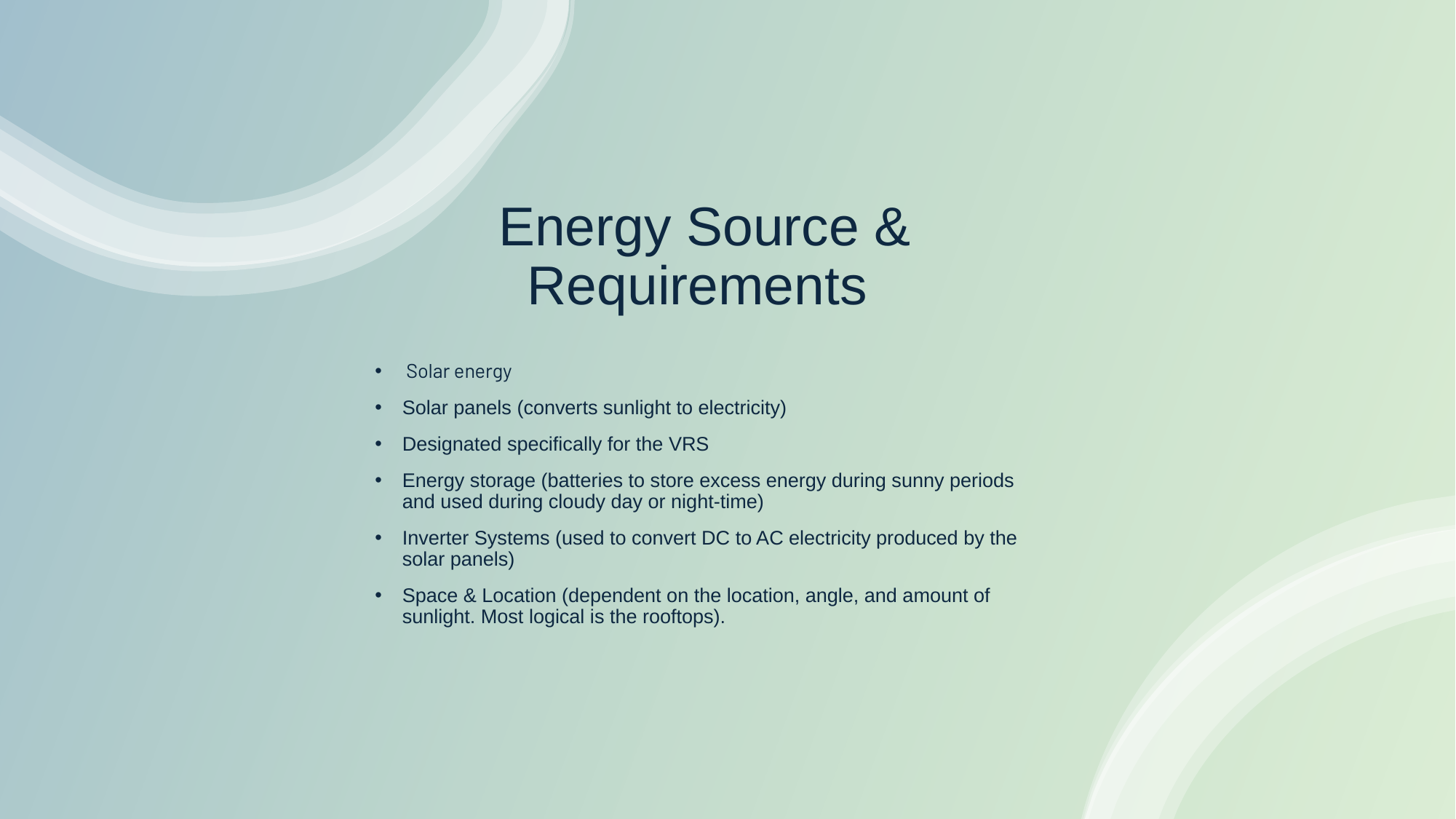

# Energy Source & Requirements
 Solar energy
Solar panels (converts sunlight to electricity)
Designated specifically for the VRS
Energy storage (batteries to store excess energy during sunny periods and used during cloudy day or night-time)
Inverter Systems (used to convert DC to AC electricity produced by the solar panels)
Space & Location (dependent on the location, angle, and amount of sunlight. Most logical is the rooftops).